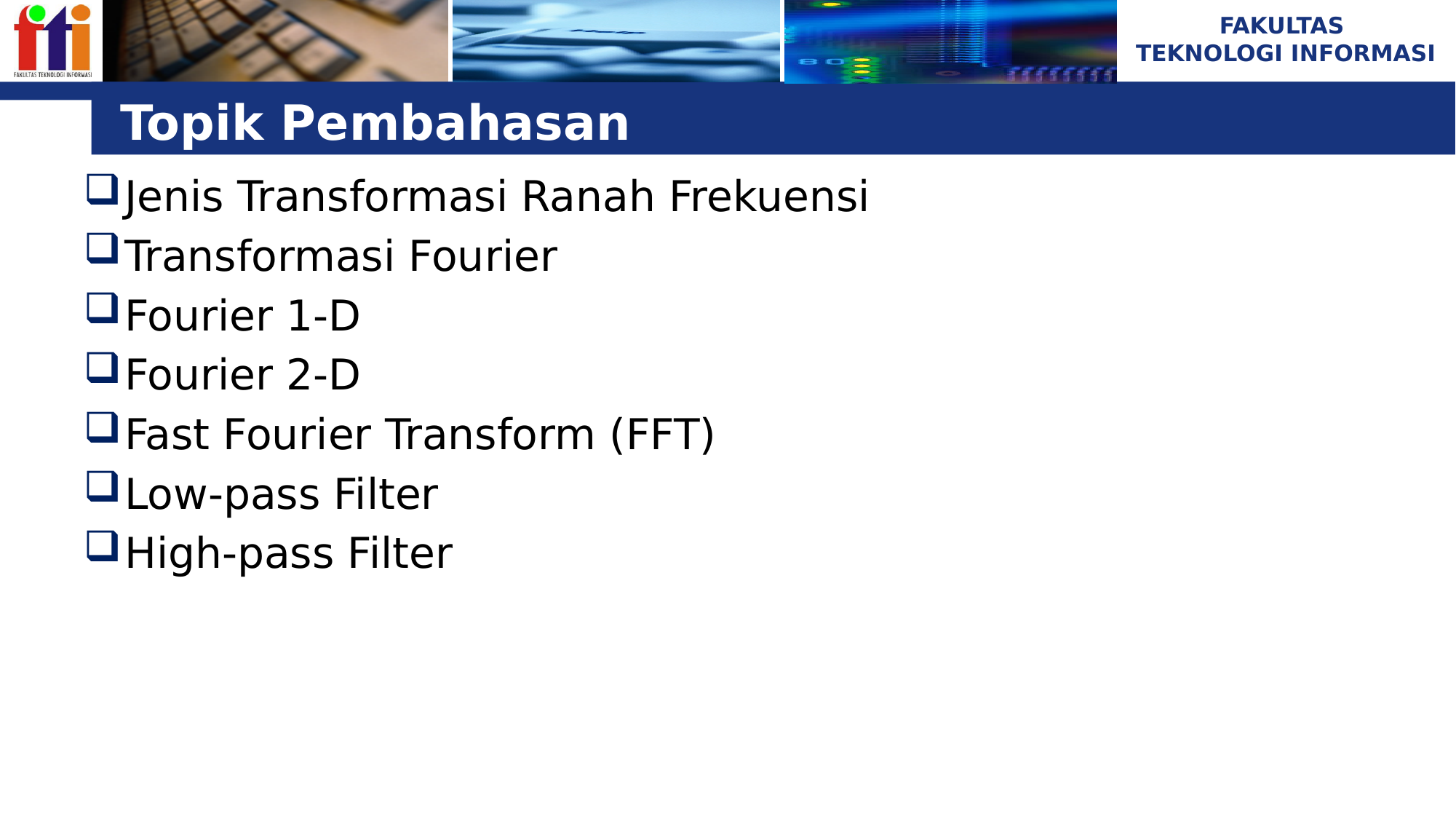

# Topik Pembahasan
Jenis Transformasi Ranah Frekuensi
Transformasi Fourier
Fourier 1-D
Fourier 2-D
Fast Fourier Transform (FFT)
Low-pass Filter
High-pass Filter